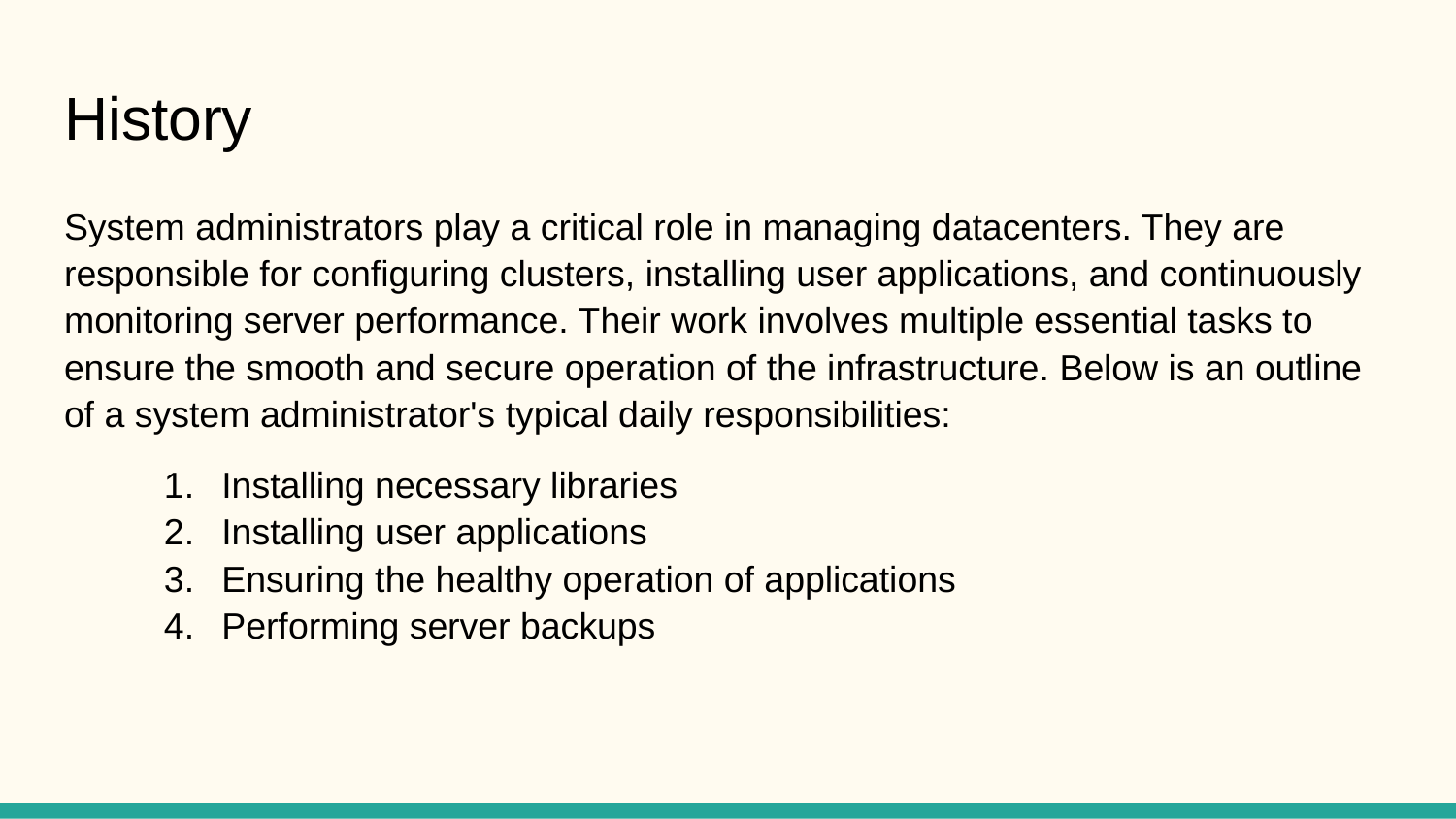

# History
System administrators play a critical role in managing datacenters. They are responsible for configuring clusters, installing user applications, and continuously monitoring server performance. Their work involves multiple essential tasks to ensure the smooth and secure operation of the infrastructure. Below is an outline of a system administrator's typical daily responsibilities:
Installing necessary libraries
Installing user applications
Ensuring the healthy operation of applications
Performing server backups